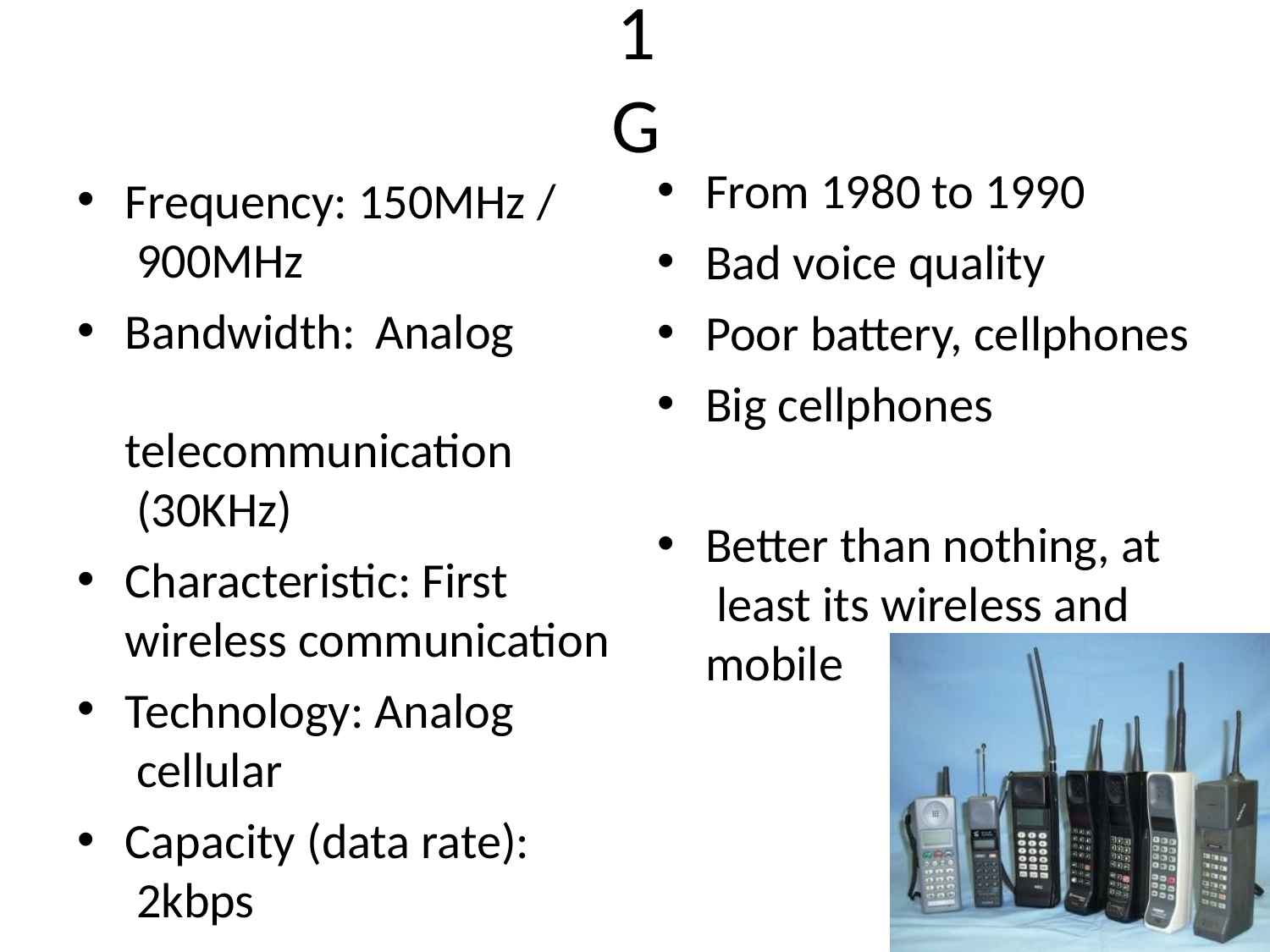

# 1G
From 1980 to 1990
Bad voice quality
Poor battery, cellphones
Big cellphones

Better than nothing, at  least its wireless and  mobile
Frequency: 150MHz /  900MHz
Bandwidth: Analog  telecommunication  (30KHz)
Characteristic: First  wireless communication
Technology: Analog  cellular
Capacity (data rate):  2kbps

16